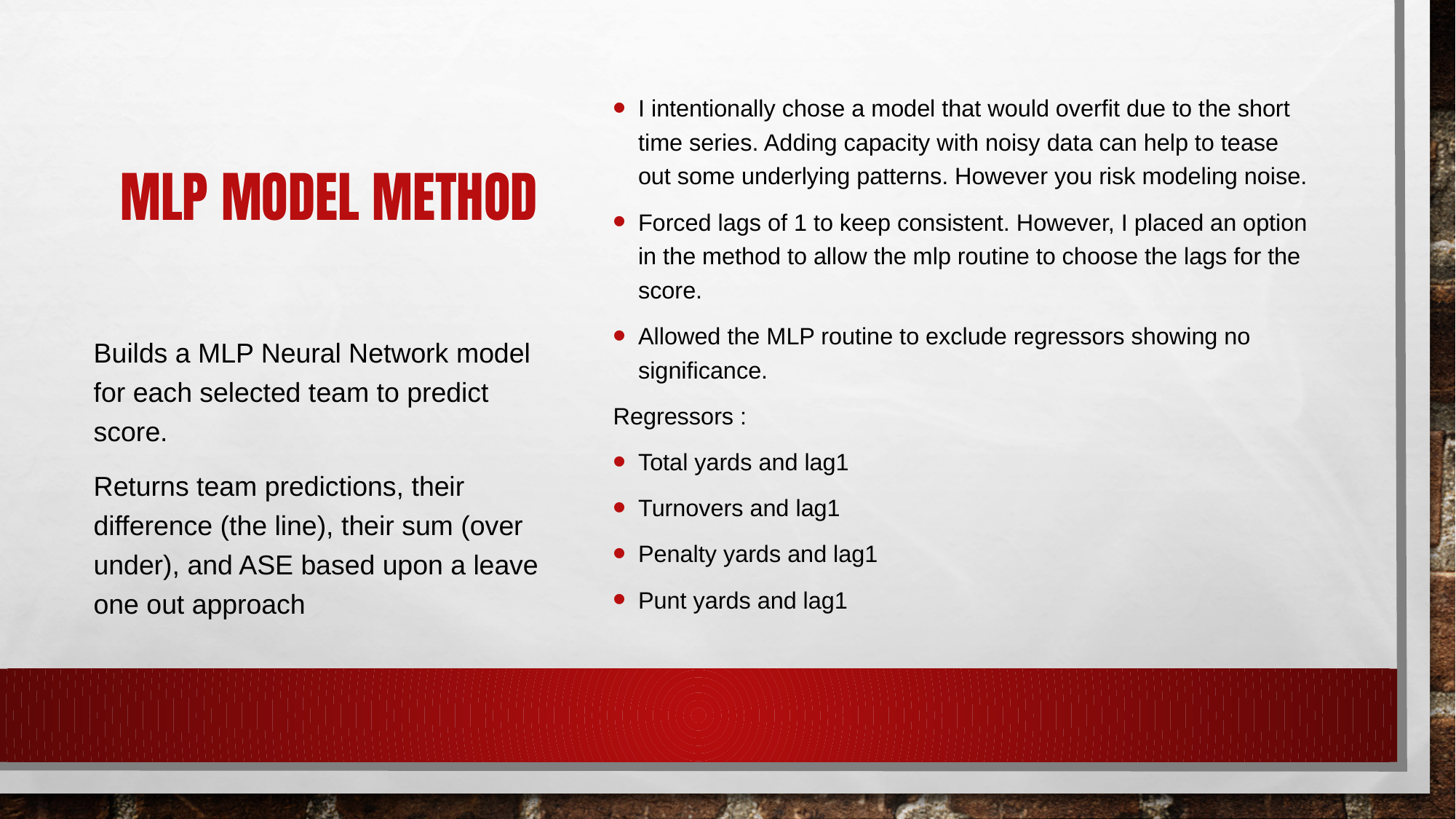

# mlp model method
I intentionally chose a model that would overfit due to the short time series. Adding capacity with noisy data can help to tease out some underlying patterns. However you risk modeling noise.
Forced lags of 1 to keep consistent. However, I placed an option in the method to allow the mlp routine to choose the lags for the score.
Allowed the MLP routine to exclude regressors showing no significance.
Regressors :
Total yards and lag1
Turnovers and lag1
Penalty yards and lag1
Punt yards and lag1

Builds a MLP Neural Network model for each selected team to predict score.
Returns team predictions, their difference (the line), their sum (over under), and ASE based upon a leave one out approach